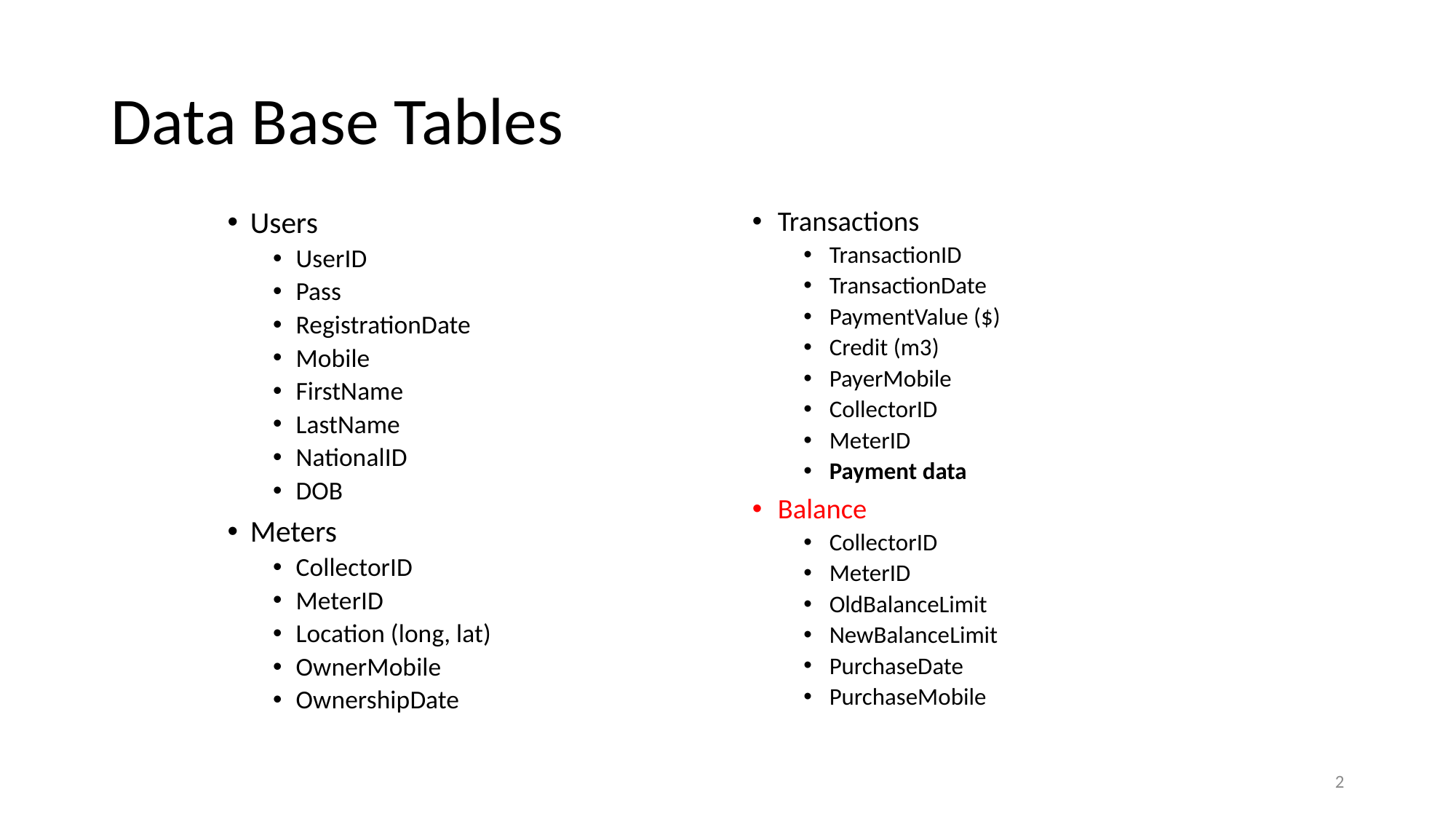

# Data Base Tables
Users
UserID
Pass
RegistrationDate
Mobile
FirstName
LastName
NationalID
DOB
Meters
CollectorID
MeterID
Location (long, lat)
OwnerMobile
OwnershipDate
Transactions
TransactionID
TransactionDate
PaymentValue ($)
Credit (m3)
PayerMobile
CollectorID
MeterID
Payment data
Balance
CollectorID
MeterID
OldBalanceLimit
NewBalanceLimit
PurchaseDate
PurchaseMobile

2